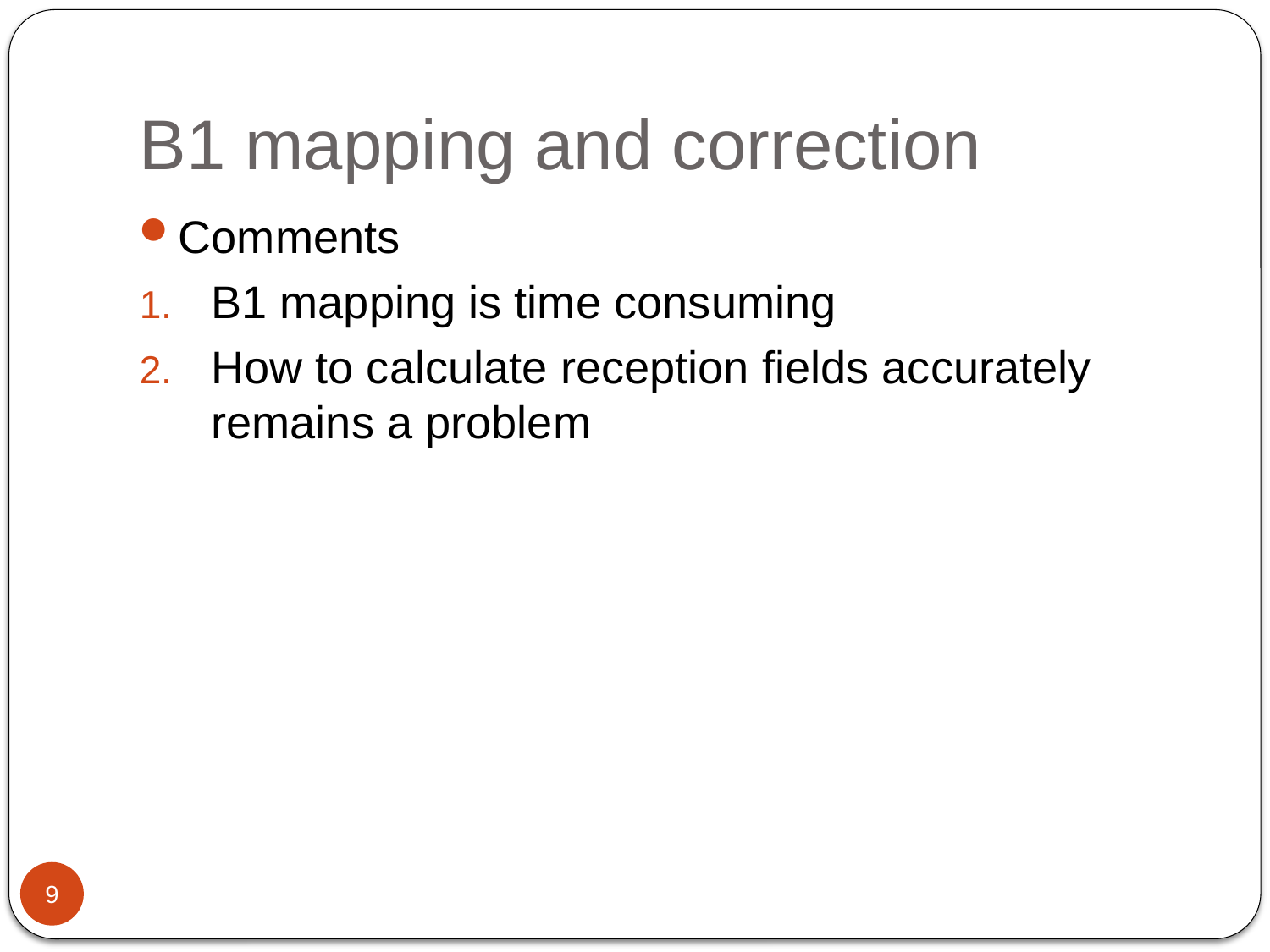

# B1 mapping and correction
Comments
B1 mapping is time consuming
How to calculate reception fields accurately remains a problem

9